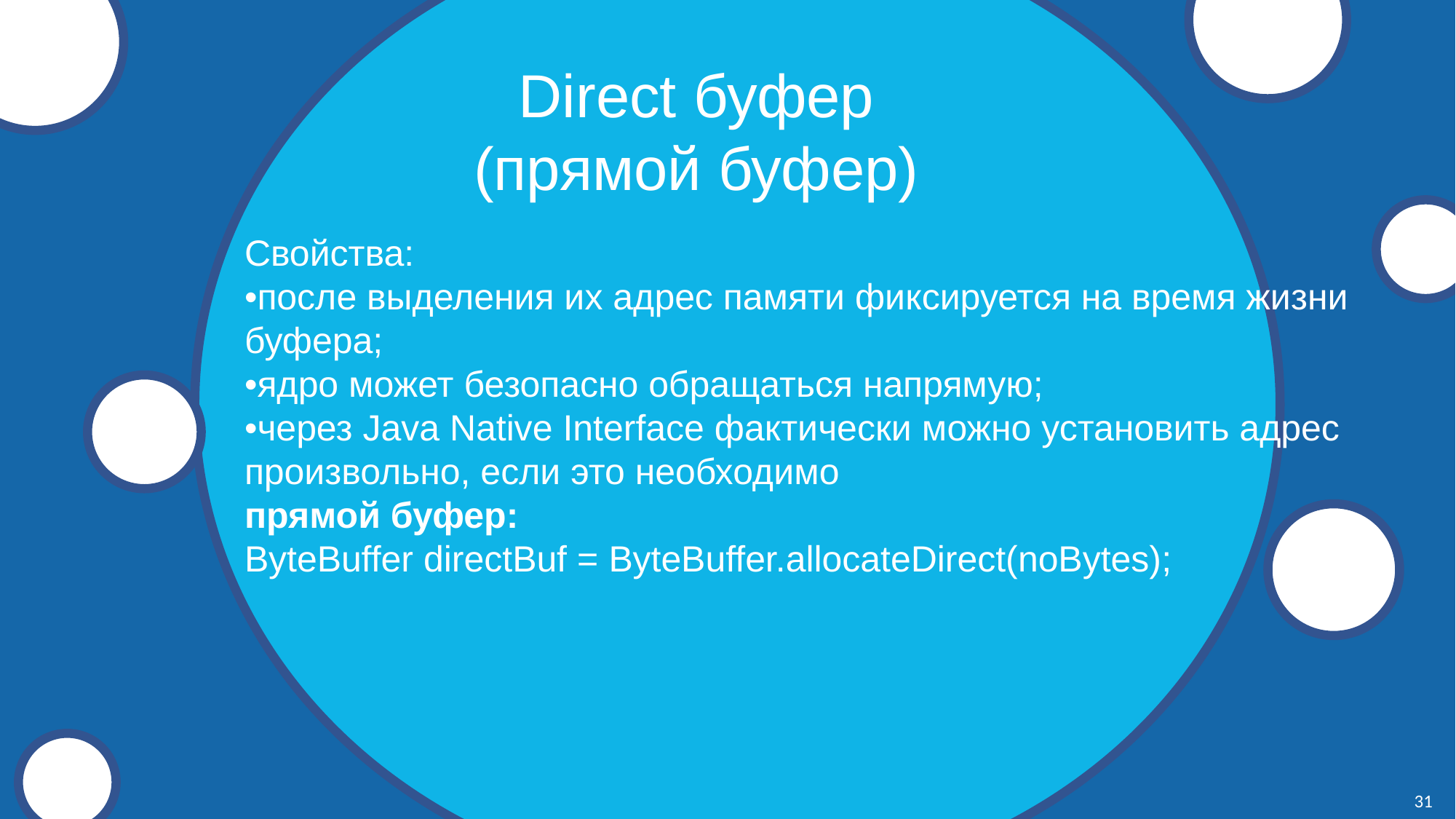

Direct буфер
(прямой буфер)

Свойства:
•после выделения их адрес памяти фиксируется на время жизни буфера;
•ядро может безопасно обращаться напрямую;
•через Java Native Interface фактически можно установить адрес произвольно, если это необходимо
прямой буфер:
ByteBuffer directBuf = ByteBuffer.allocateDirect(noBytes);

31